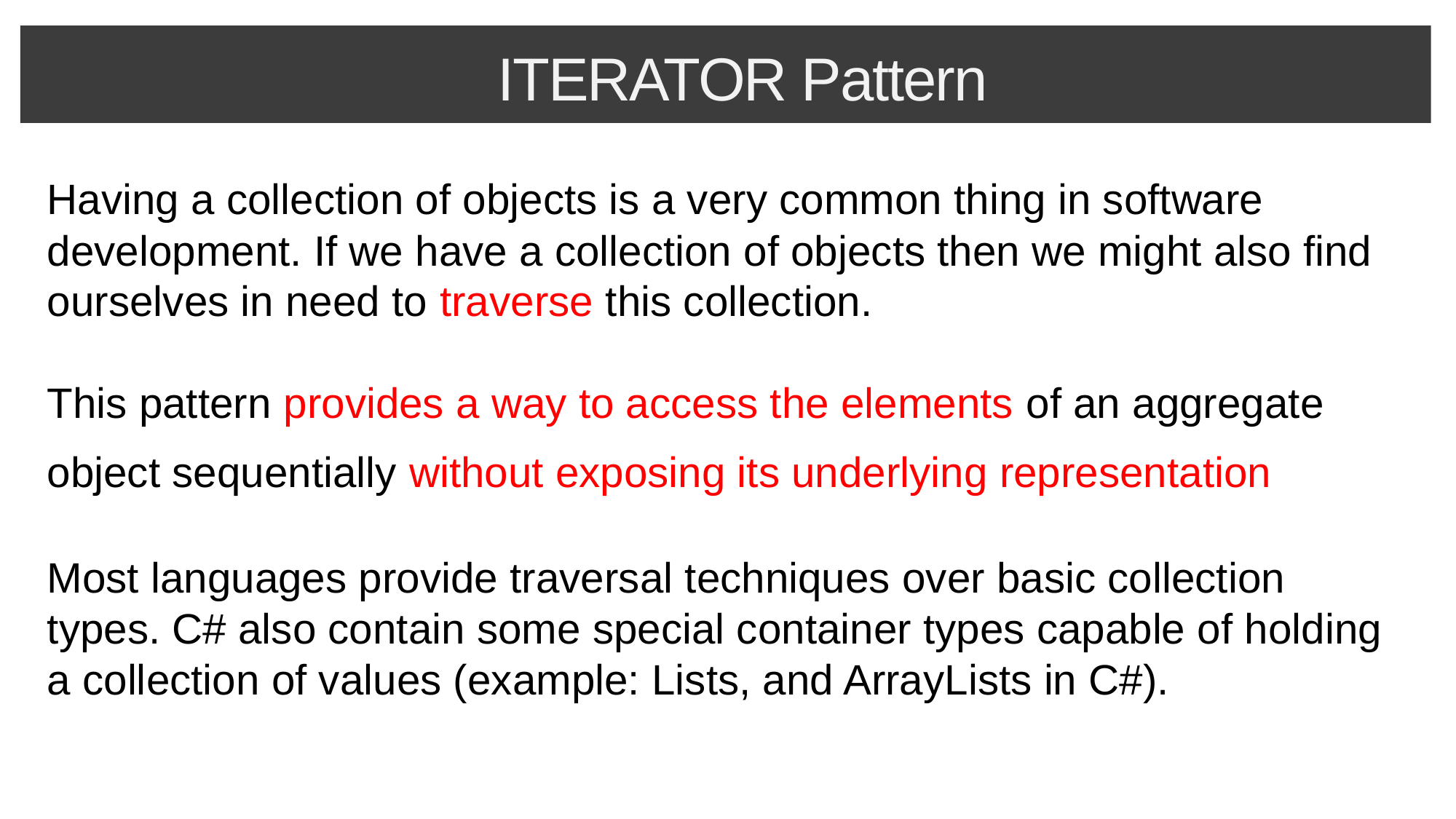

ITERATOR Pattern
Having a collection of objects is a very common thing in software development. If we have a collection of objects then we might also find ourselves in need to traverse this collection.

This pattern provides a way to access the elements of an aggregate object sequentially without exposing its underlying representation

Most languages provide traversal techniques over basic collection types. C# also contain some special container types capable of holding a collection of values (example: Lists, and ArrayLists in C#).